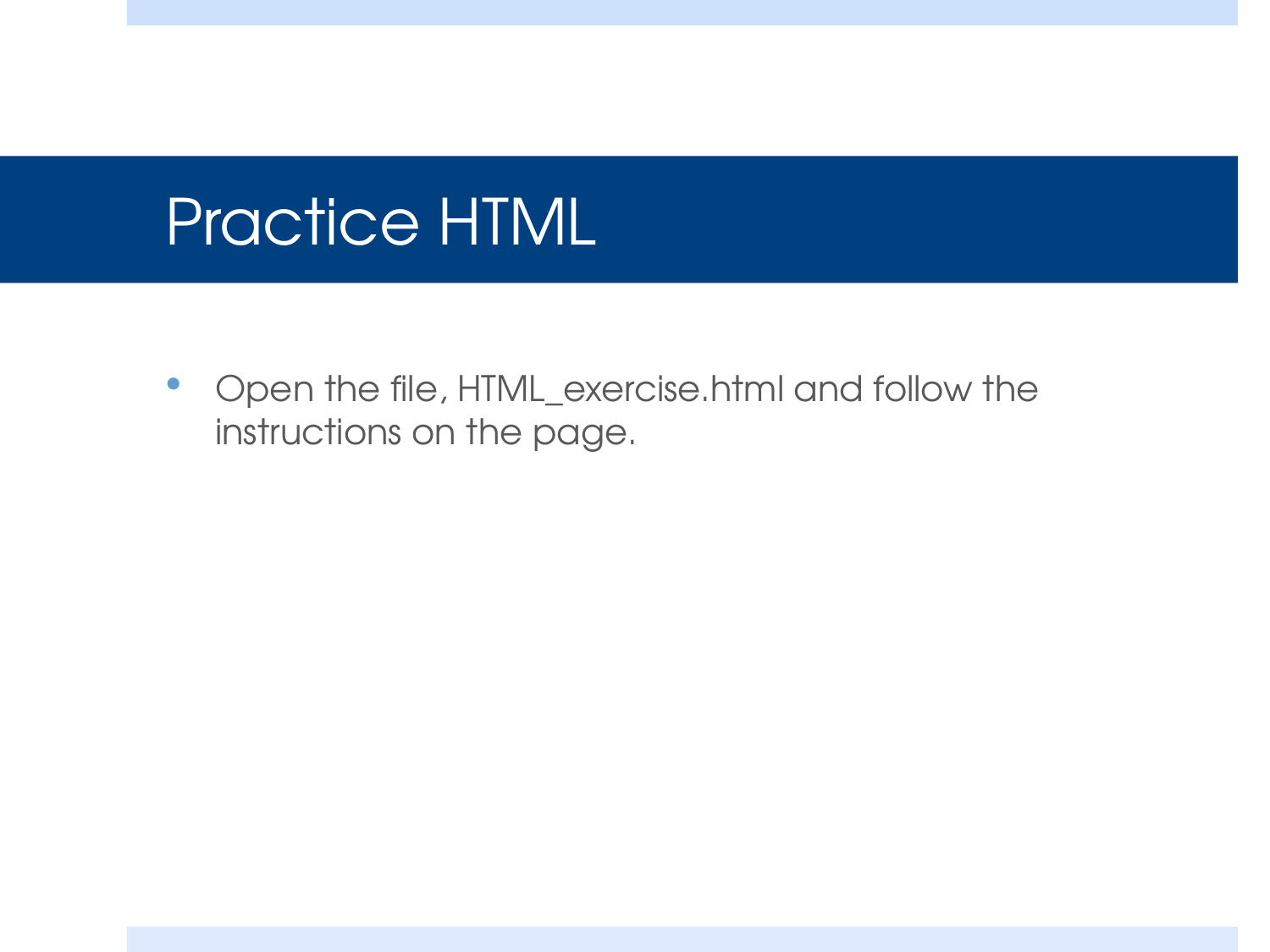

# Practice HTML
Open the file, HTML_exercise.html and follow the instructions on the page.